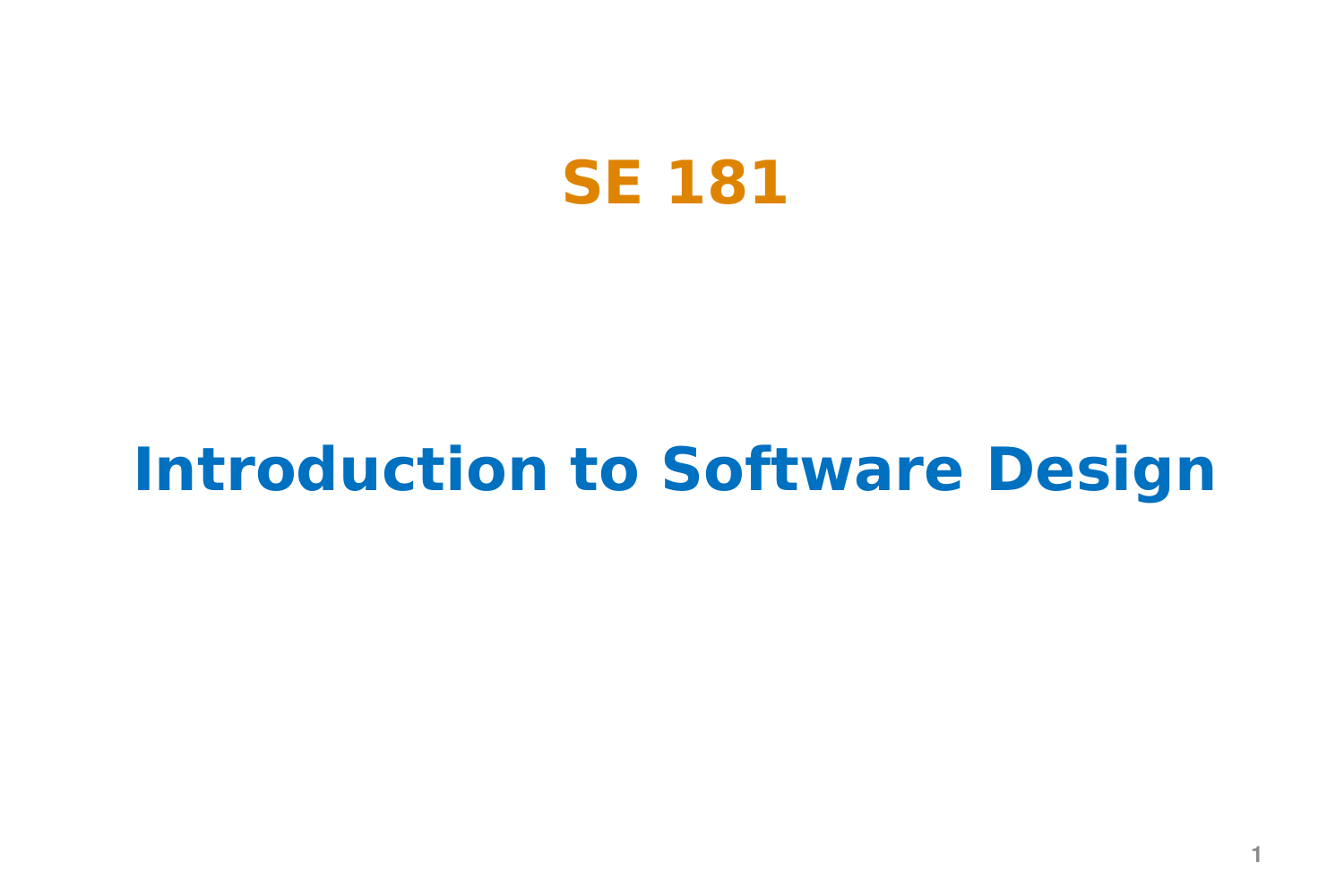

# SE 181 Introduction to Software Design
1